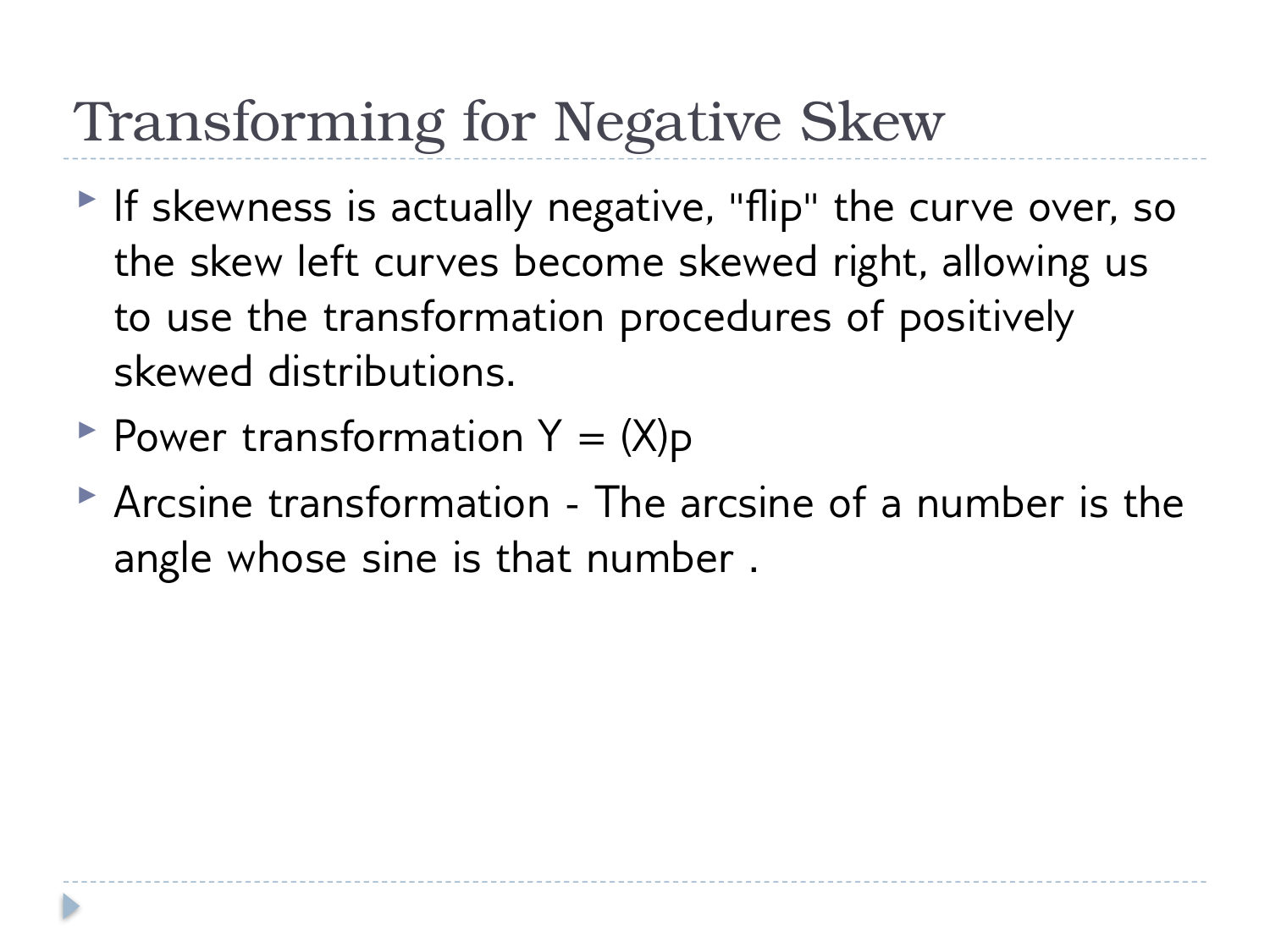

# Transforming for Negative Skew
If skewness is actually negative, "flip" the curve over, so the skew left curves become skewed right, allowing us to use the transformation procedures of positively skewed distributions.
Power transformation Y = (X)p
Arcsine transformation - The arcsine of a number is the angle whose sine is that number .